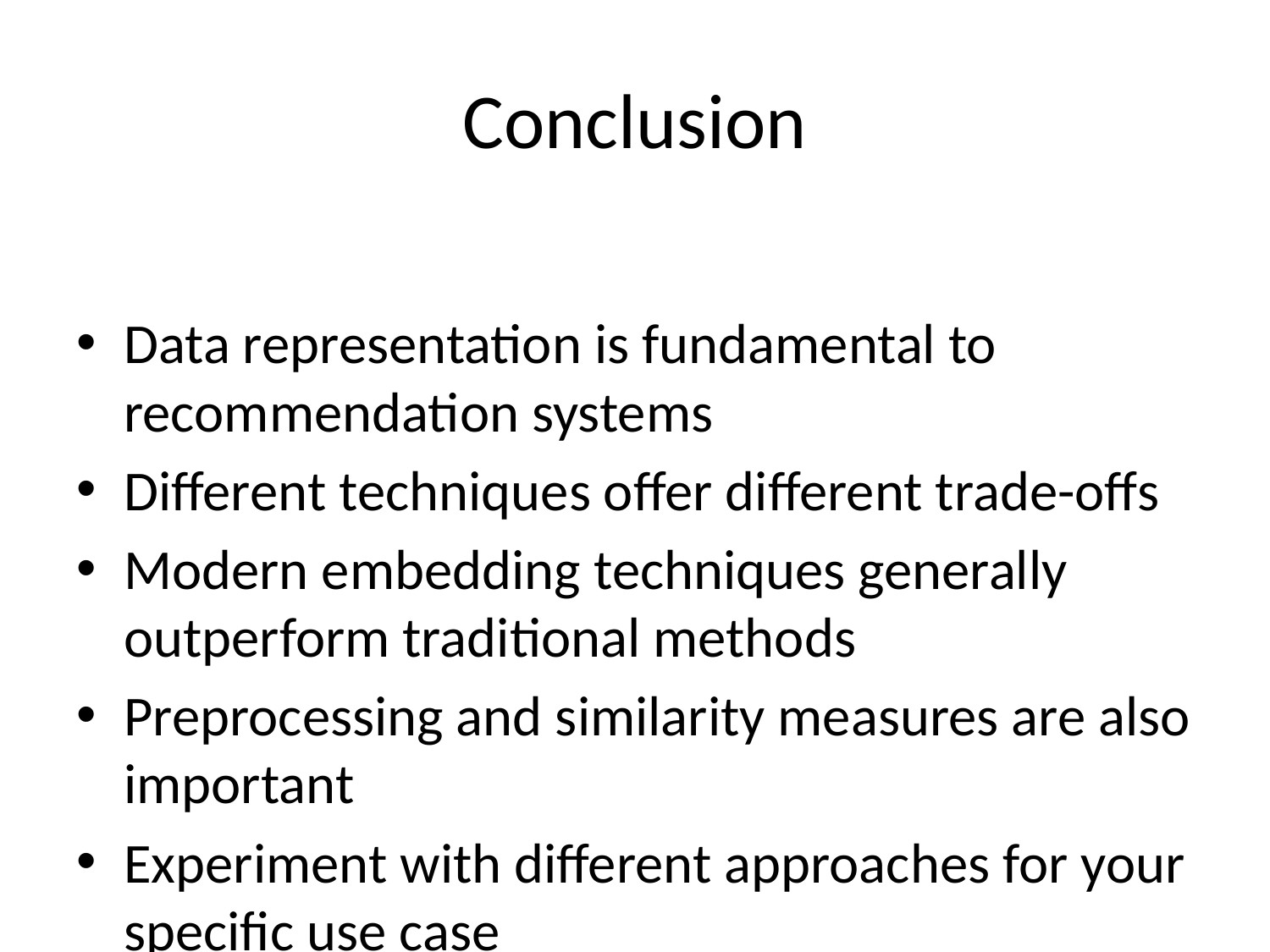

# Conclusion

Data representation is fundamental to recommendation systems
Different techniques offer different trade-offs
Modern embedding techniques generally outperform traditional methods
Preprocessing and similarity measures are also important
Experiment with different approaches for your specific use case